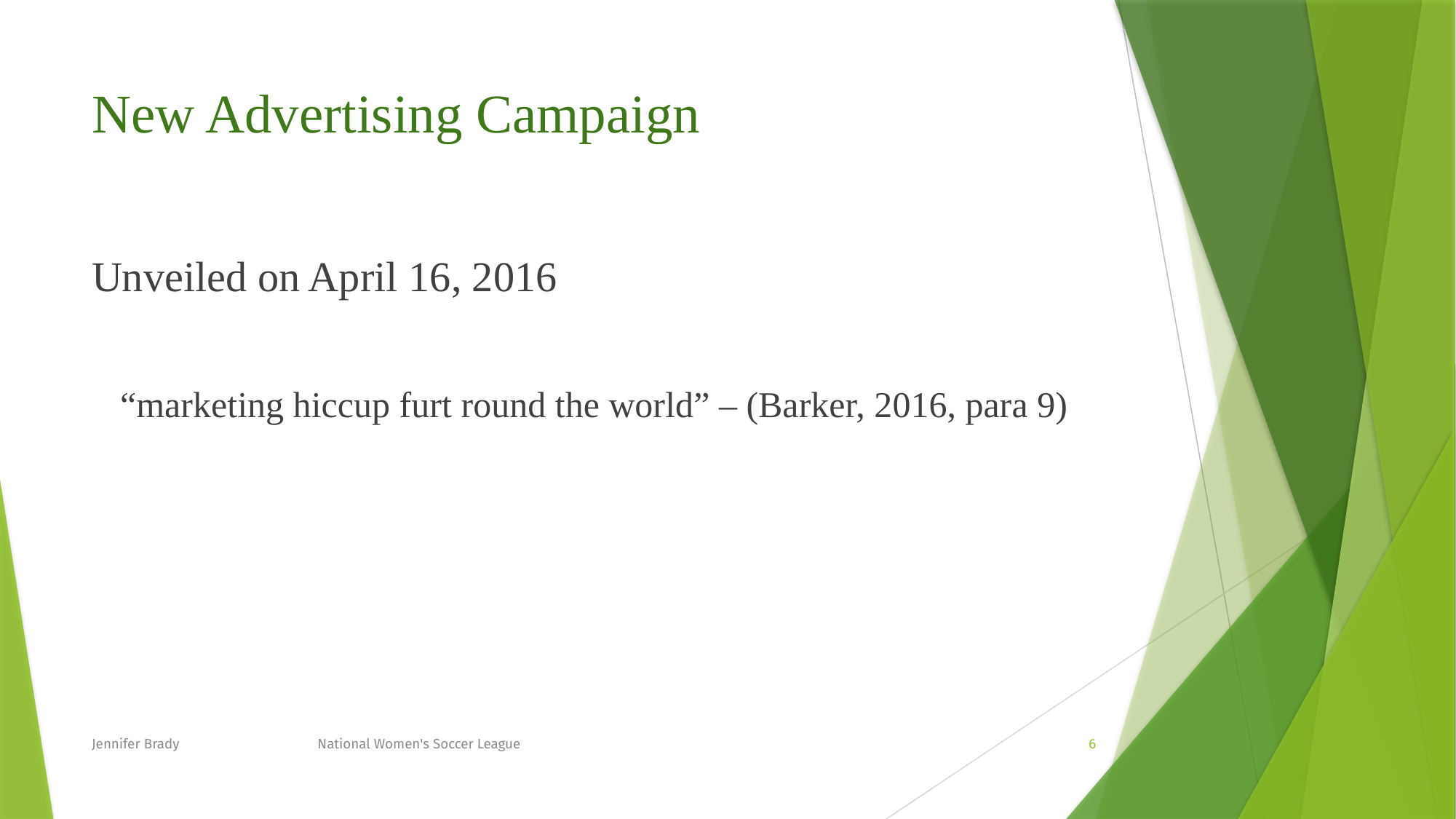

# New Advertising Campaign

Unveiled on April 16, 2016

“marketing hiccup furt round the world” – (Barker, 2016, para 9)

Jennifer Brady                                      National Women's Soccer League
6